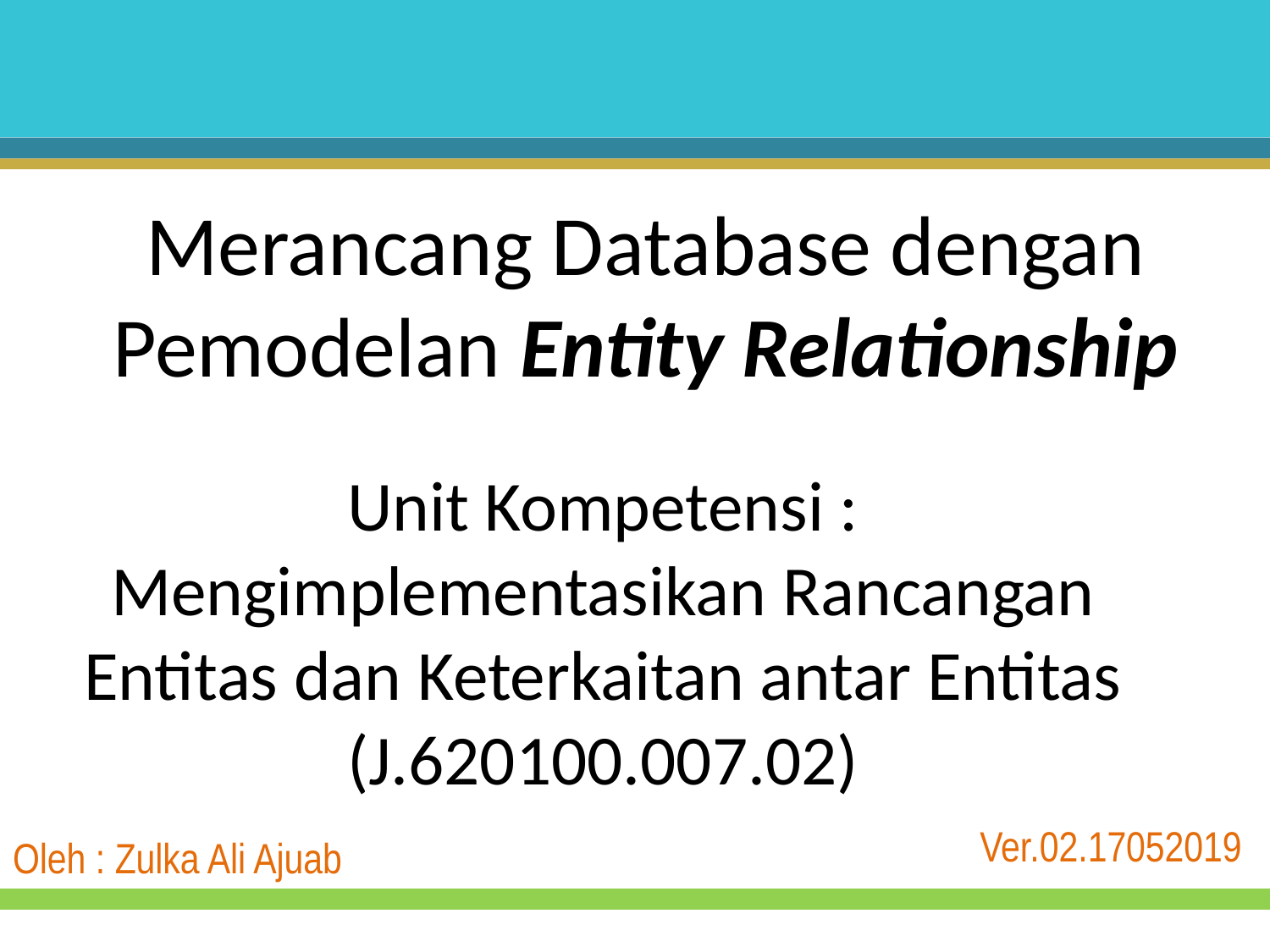

# Merancang Database dengan Pemodelan Entity Relationship
Unit Kompetensi :
Mengimplementasikan Rancangan Entitas dan Keterkaitan antar Entitas
(J.620100.007.02)
Ver.02.17052019
Oleh : Zulka Ali Ajuab